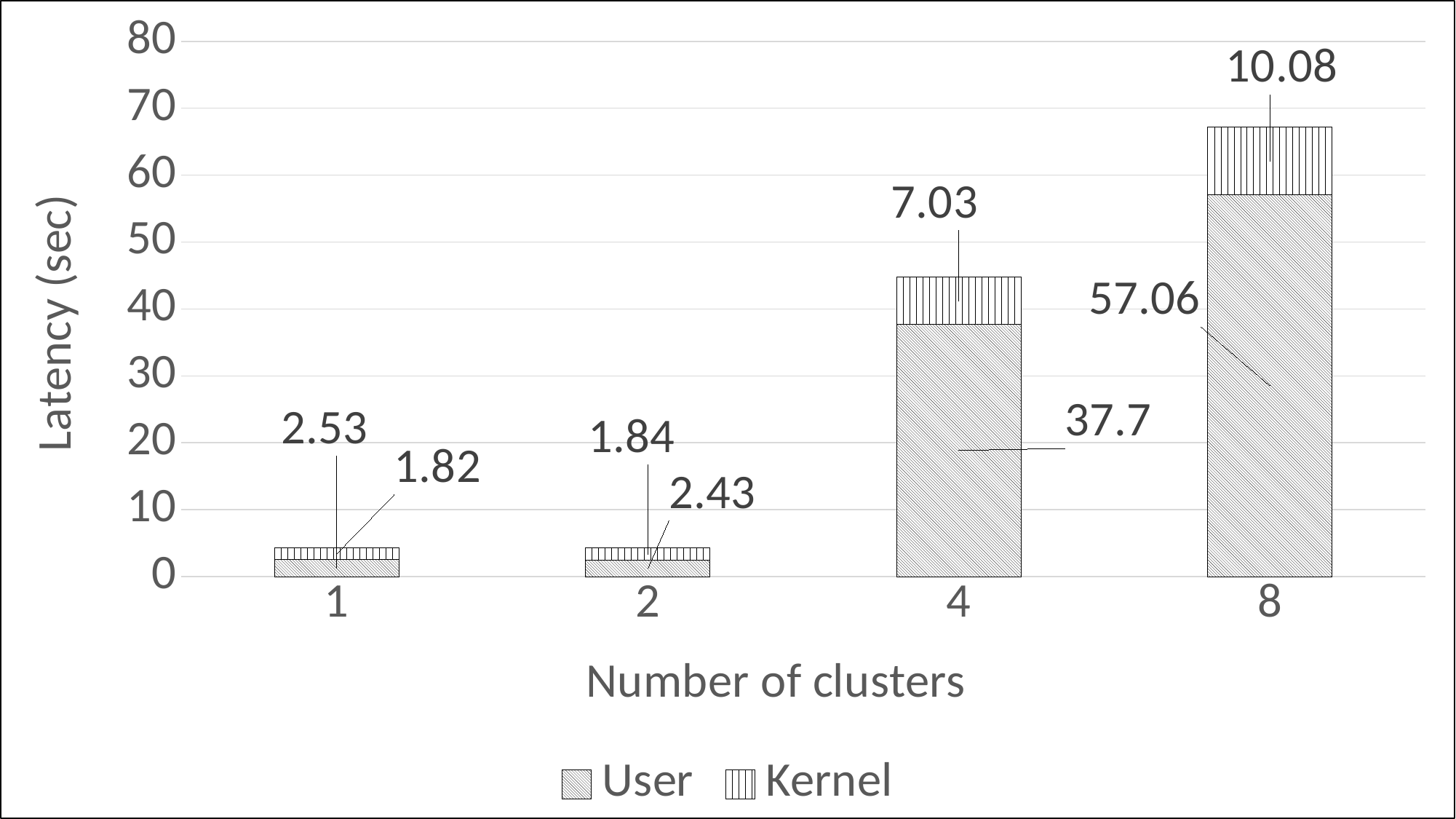

### Chart

| Category | User | Kernel |
|---|---|---|
| 1 | 2.53 | 1.82 |
| 2 | 2.43 | 1.84 |
| 4 | 37.7 | 7.03 |
| 8 | 57.06 | 10.08 |